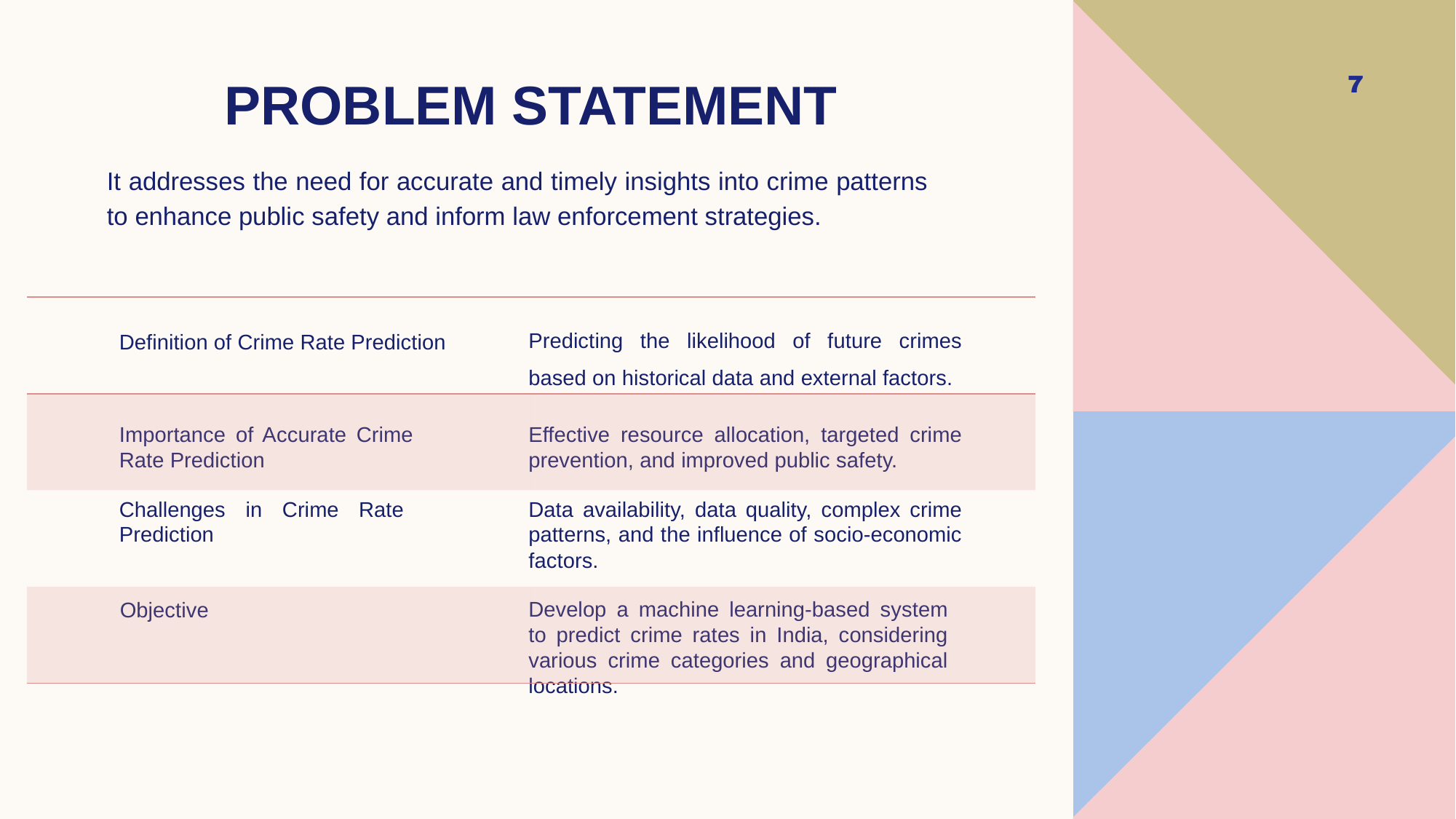

# Problem Statement
7
It addresses the need for accurate and timely insights into crime patterns to enhance public safety and inform law enforcement strategies.
|  |  |
| --- | --- |
|  |  |
|  |  |
|  |  |
Predicting the likelihood of future crimes based on historical data and external factors.

Definition of Crime Rate Prediction

Importance of Accurate Crime Rate Prediction

Effective resource allocation, targeted crime prevention, and improved public safety.

Challenges in Crime Rate Prediction

Data availability, data quality, complex crime patterns, and the influence of socio-economic factors.

Develop a machine learning-based system to predict crime rates in India, considering various crime categories and geographical locations.

Objective